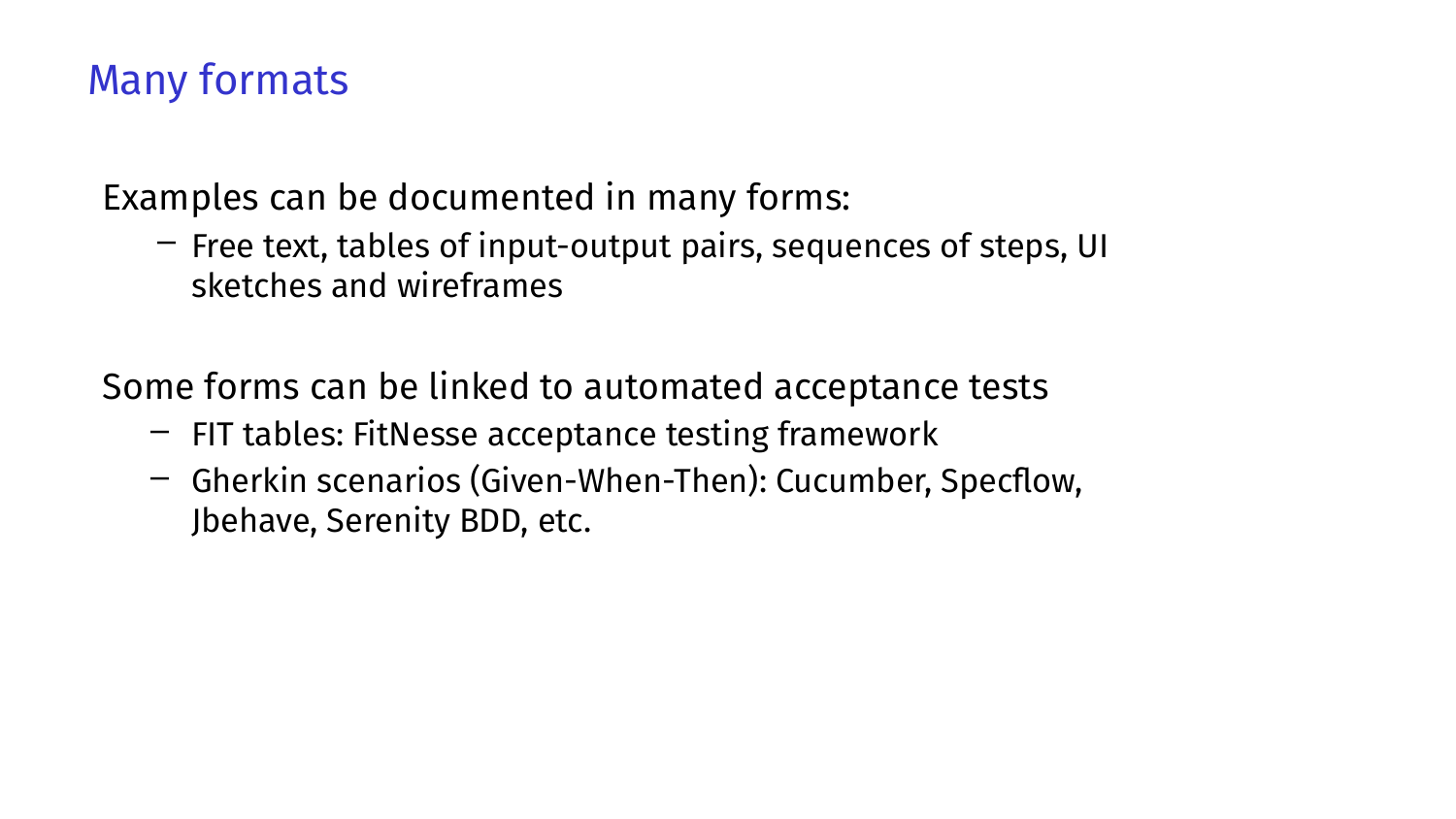

# Many formats
Examples can be documented in many forms:
Free text, tables of input-output pairs, sequences of steps, UI sketches and wireframes

Some forms can be linked to automated acceptance tests
FIT tables: FitNesse acceptance testing framework
Gherkin scenarios (Given-When-Then): Cucumber, Specflow, Jbehave, Serenity BDD, etc.
12